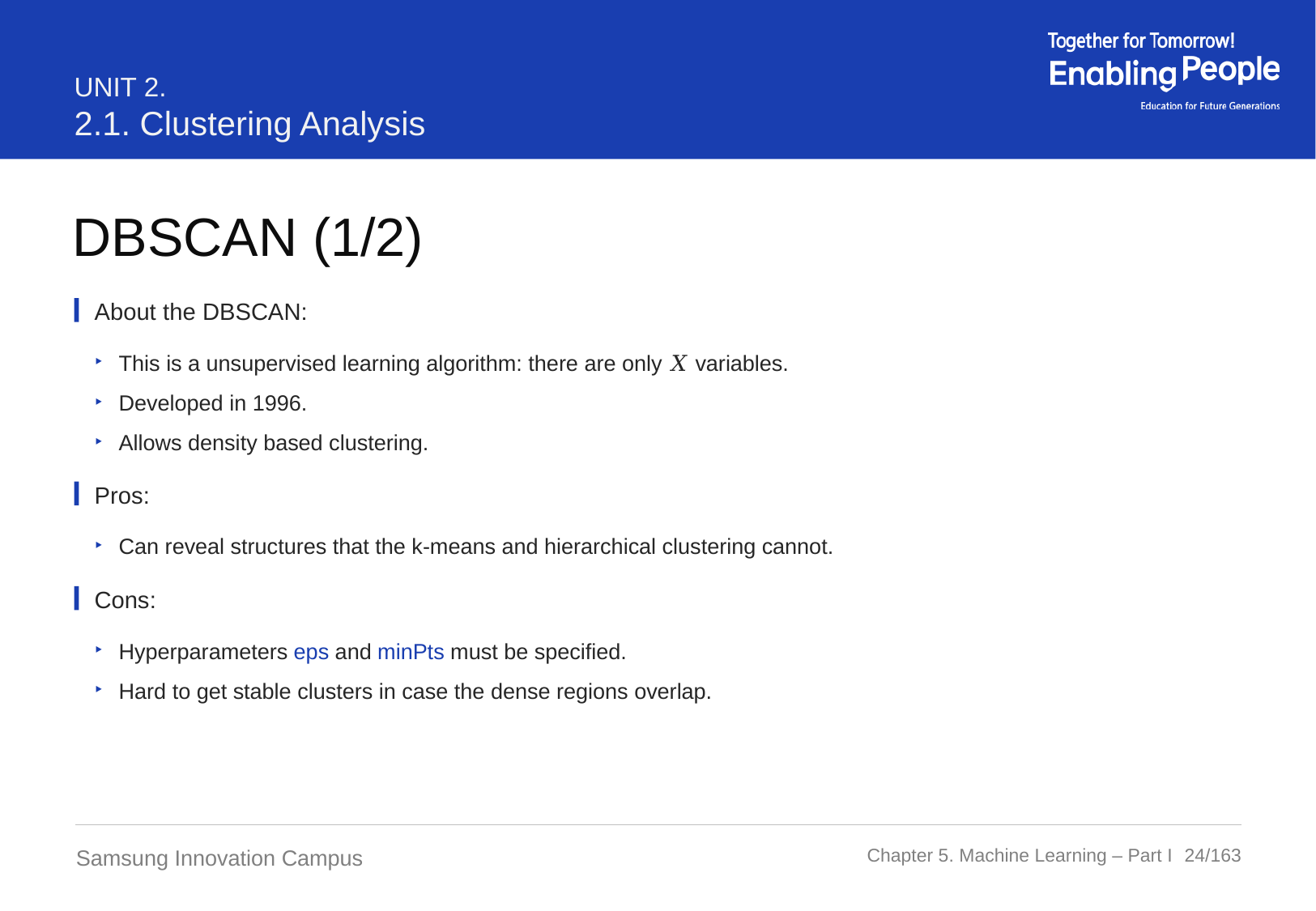

UNIT 2.
2.1. Clustering Analysis
DBSCAN (1/2)
About the DBSCAN:

This is a unsupervised learning algorithm: there are only 𝑋 variables.
Developed in 1996.
Allows density based clustering.
Pros:

Can reveal structures that the k-means and hierarchical clustering cannot.
Cons:

Hyperparameters eps and minPts must be specified.
Hard to get stable clusters in case the dense regions overlap.